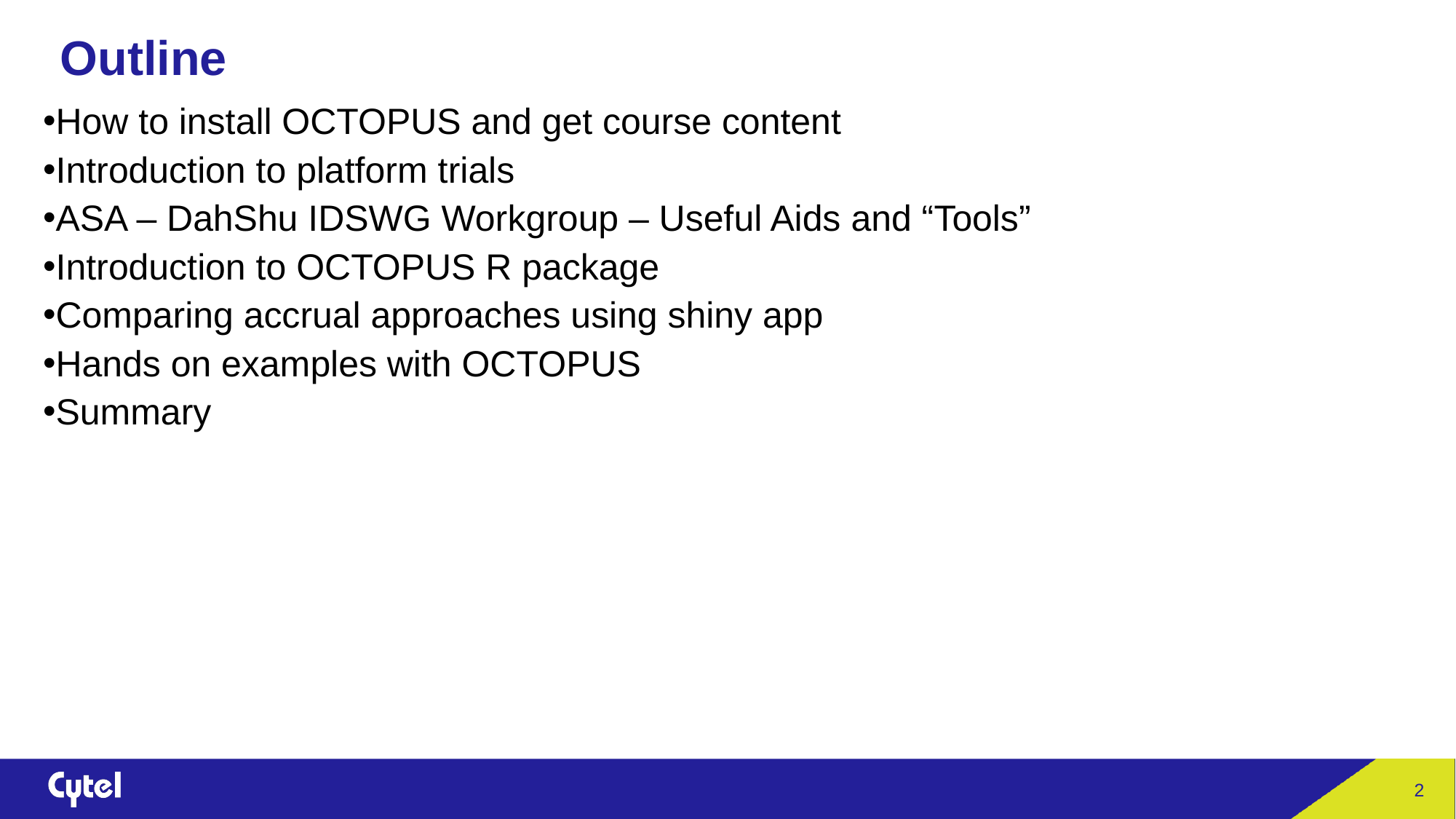

# Outline
How to install OCTOPUS and get course content
Introduction to platform trials
ASA – DahShu IDSWG Workgroup – Useful Aids and “Tools”
Introduction to OCTOPUS R package
Comparing accrual approaches using shiny app
Hands on examples with OCTOPUS
Summary

2